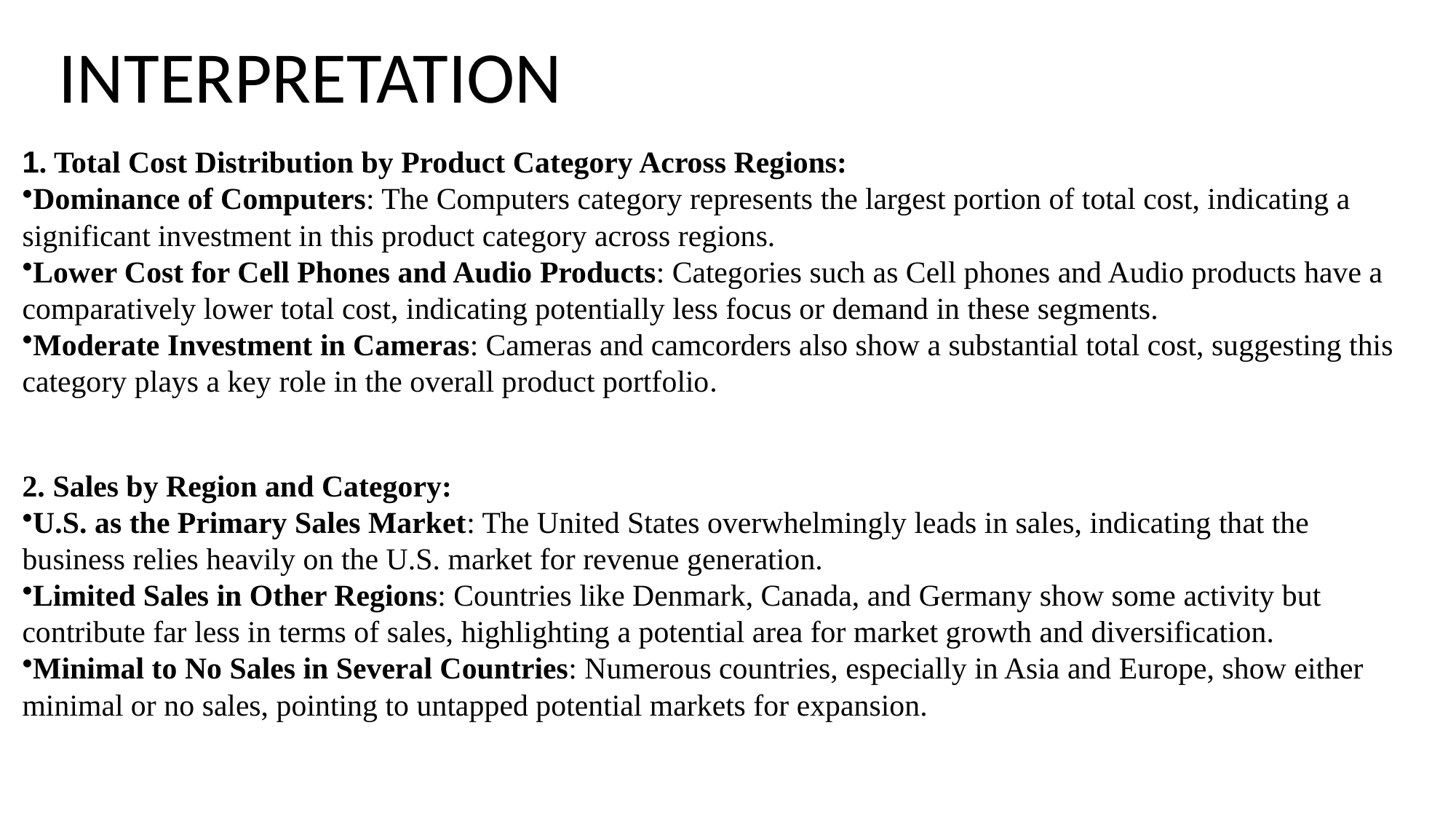

# INTERPRETATION
1. Total Cost Distribution by Product Category Across Regions:
Dominance of Computers: The Computers category represents the largest portion of total cost, indicating a significant investment in this product category across regions.
Lower Cost for Cell Phones and Audio Products: Categories such as Cell phones and Audio products have a comparatively lower total cost, indicating potentially less focus or demand in these segments.
Moderate Investment in Cameras: Cameras and camcorders also show a substantial total cost, suggesting this category plays a key role in the overall product portfolio.

2. Sales by Region and Category:
U.S. as the Primary Sales Market: The United States overwhelmingly leads in sales, indicating that the business relies heavily on the U.S. market for revenue generation.
Limited Sales in Other Regions: Countries like Denmark, Canada, and Germany show some activity but contribute far less in terms of sales, highlighting a potential area for market growth and diversification.
Minimal to No Sales in Several Countries: Numerous countries, especially in Asia and Europe, show either minimal or no sales, pointing to untapped potential markets for expansion.